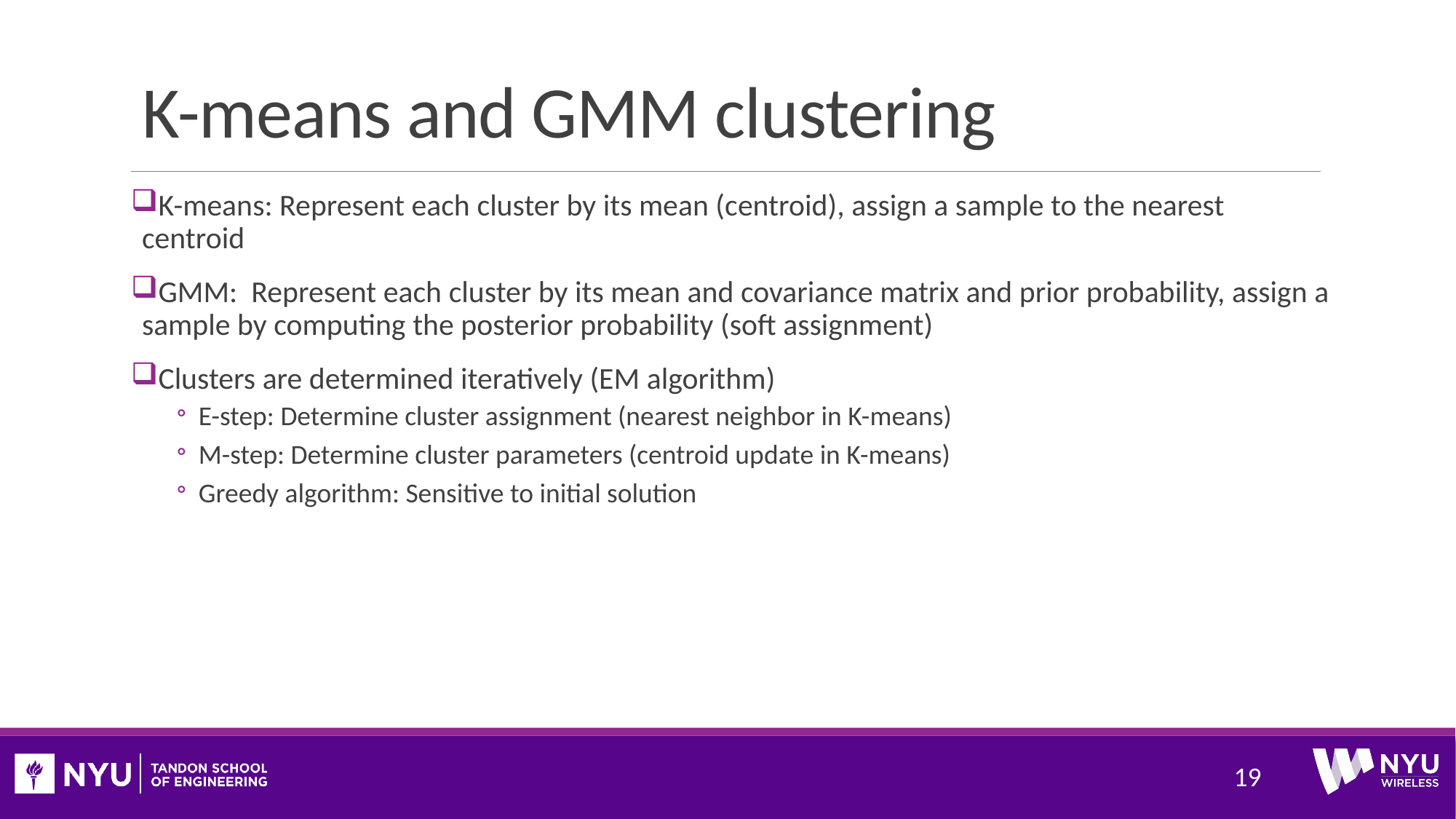

# K-means and GMM clustering
K-means: Represent each cluster by its mean (centroid), assign a sample to the nearest centroid
GMM:  Represent each cluster by its mean and covariance matrix and prior probability, assign a sample by computing the posterior probability (soft assignment)
Clusters are determined iteratively (EM algorithm)
E-step: Determine cluster assignment (nearest neighbor in K-means)
M-step: Determine cluster parameters (centroid update in K-means)
Greedy algorithm: Sensitive to initial solution

19